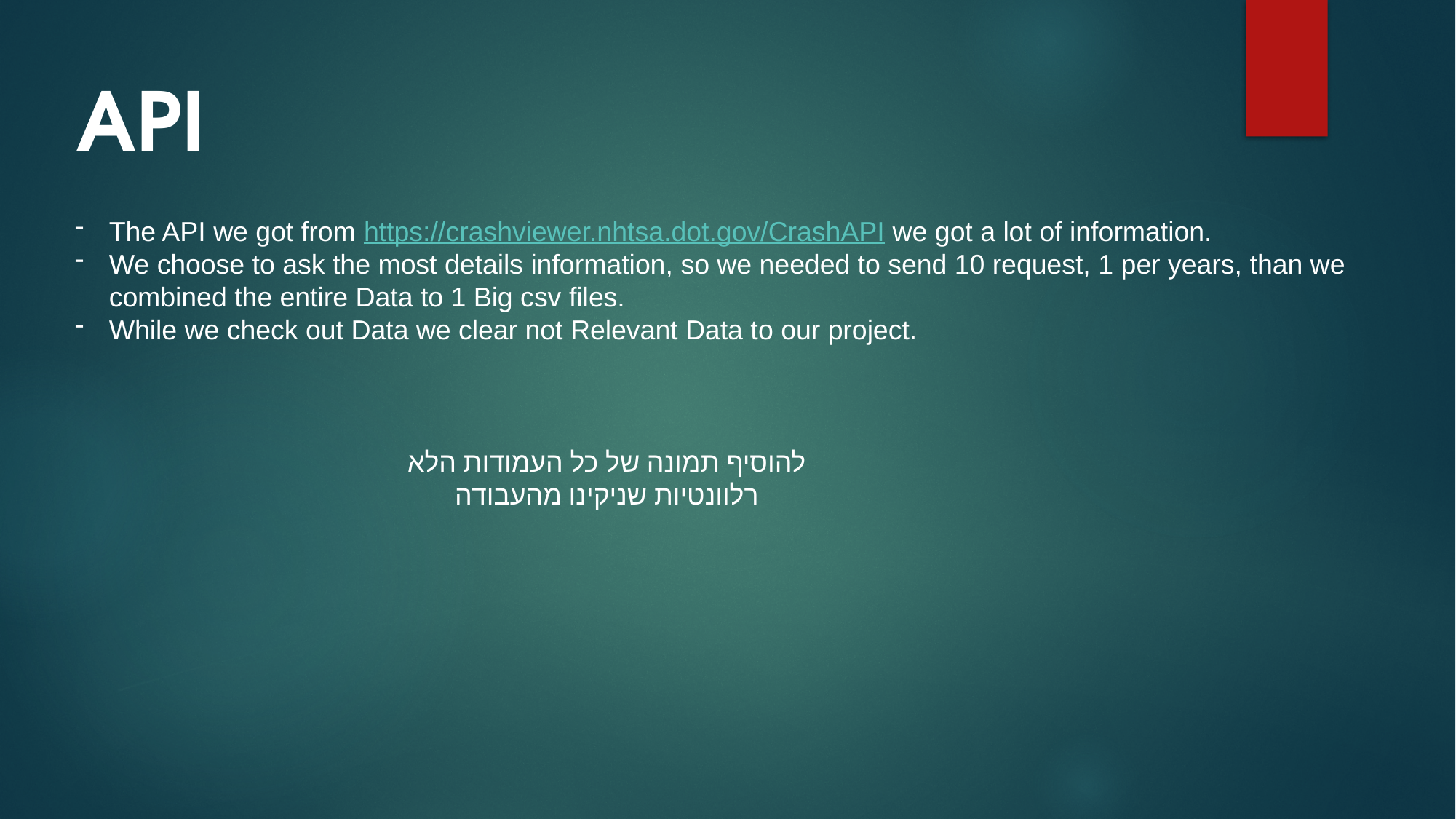

API
The API we got from https://crashviewer.nhtsa.dot.gov/CrashAPI we got a lot of information.
We choose to ask the most details information, so we needed to send 10 request, 1 per years, than we combined the entire Data to 1 Big csv files.
While we check out Data we clear not Relevant Data to our project.

להוסיף תמונה של כל העמודות הלא רלוונטיות שניקינו מהעבודה